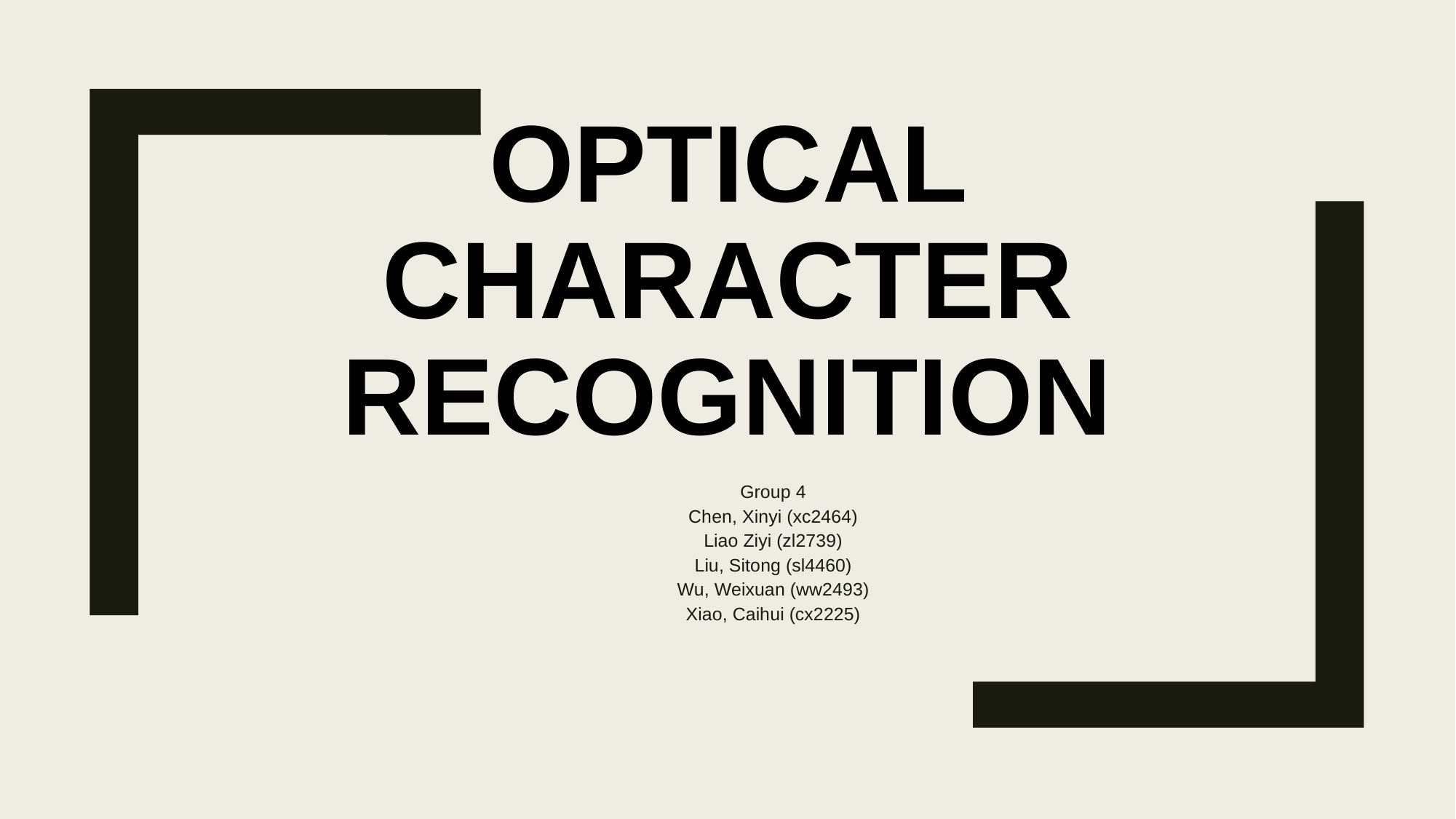

# Optical Character Recognition
Group 4
Chen, Xinyi (xc2464)
Liao Ziyi (zl2739)
Liu, Sitong (sl4460)
Wu, Weixuan (ww2493)
Xiao, Caihui (cx2225)